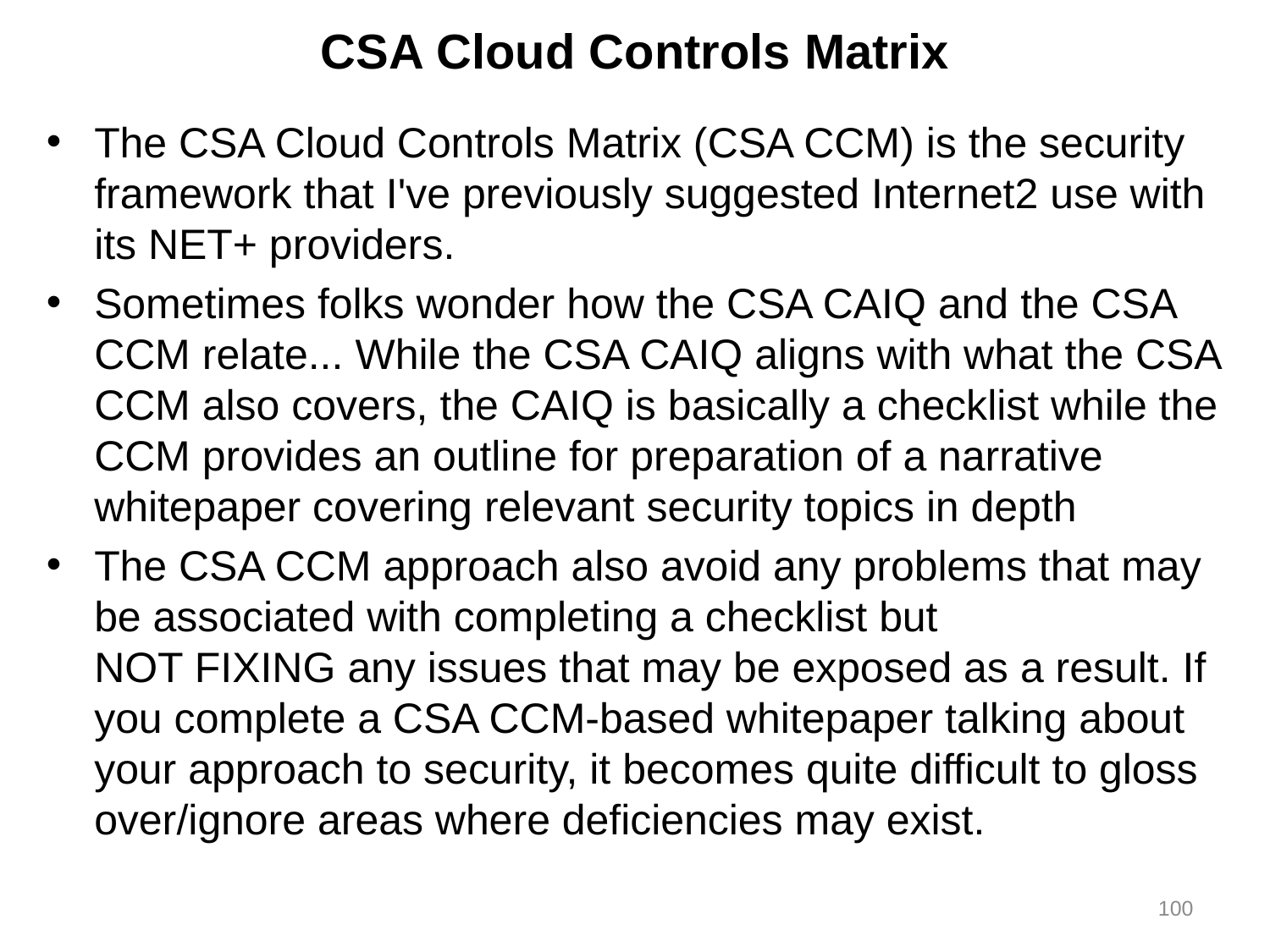

# CSA Cloud Controls Matrix
The CSA Cloud Controls Matrix (CSA CCM) is the security framework that I've previously suggested Internet2 use with its NET+ providers.
Sometimes folks wonder how the CSA CAIQ and the CSA CCM relate... While the CSA CAIQ aligns with what the CSA CCM also covers, the CAIQ is basically a checklist while the CCM provides an outline for preparation of a narrative whitepaper covering relevant security topics in depth
The CSA CCM approach also avoid any problems that may be associated with completing a checklist but
NOT FIXING any issues that may be exposed as a result. If you complete a CSA CCM-based whitepaper talking about your approach to security, it becomes quite difficult to gloss over/ignore areas where deficiencies may exist.
100